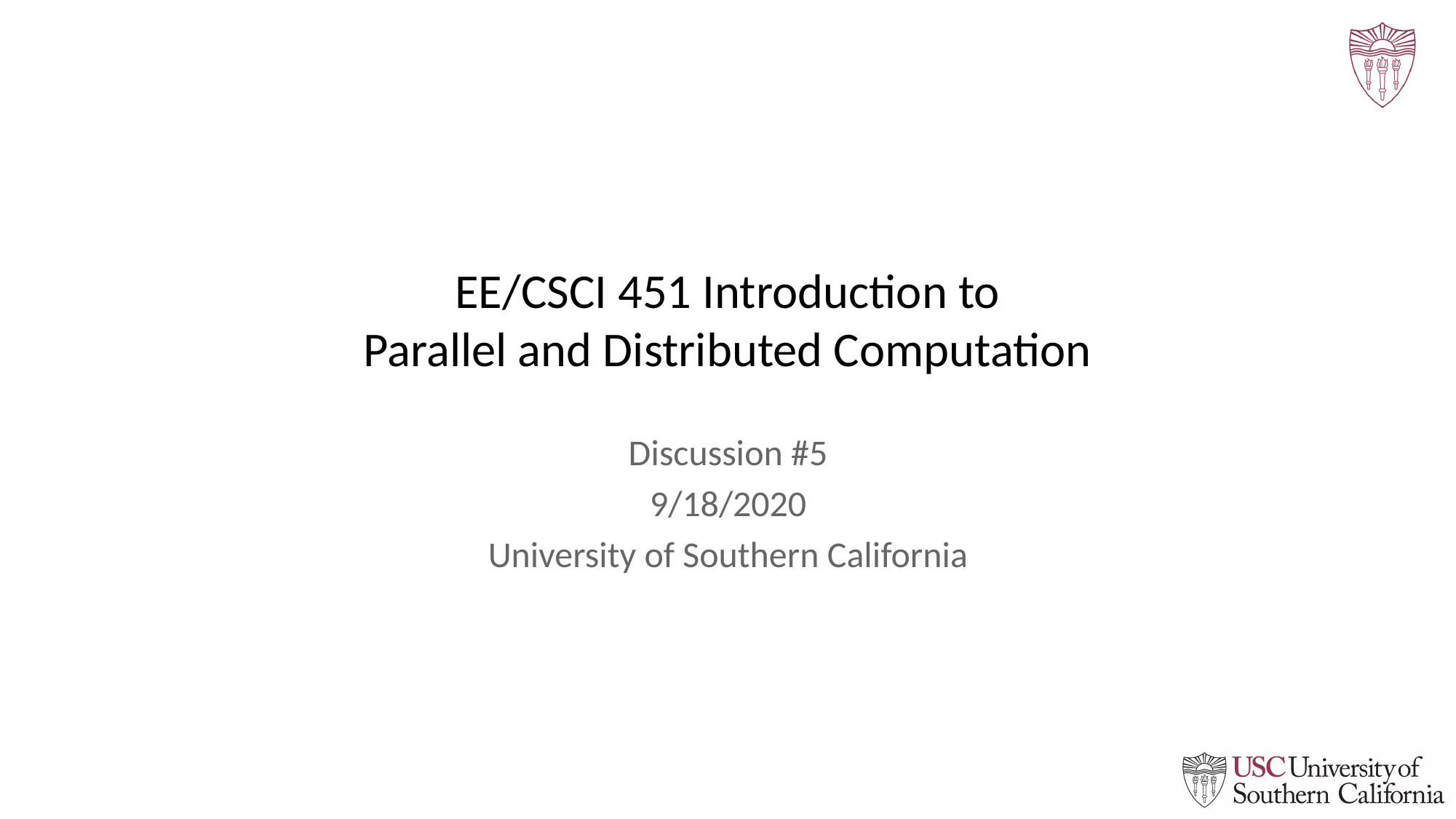

EE/CSCI 451 Introduction to
Parallel and Distributed Computation

Discussion #5
9/18/2020
University of Southern California